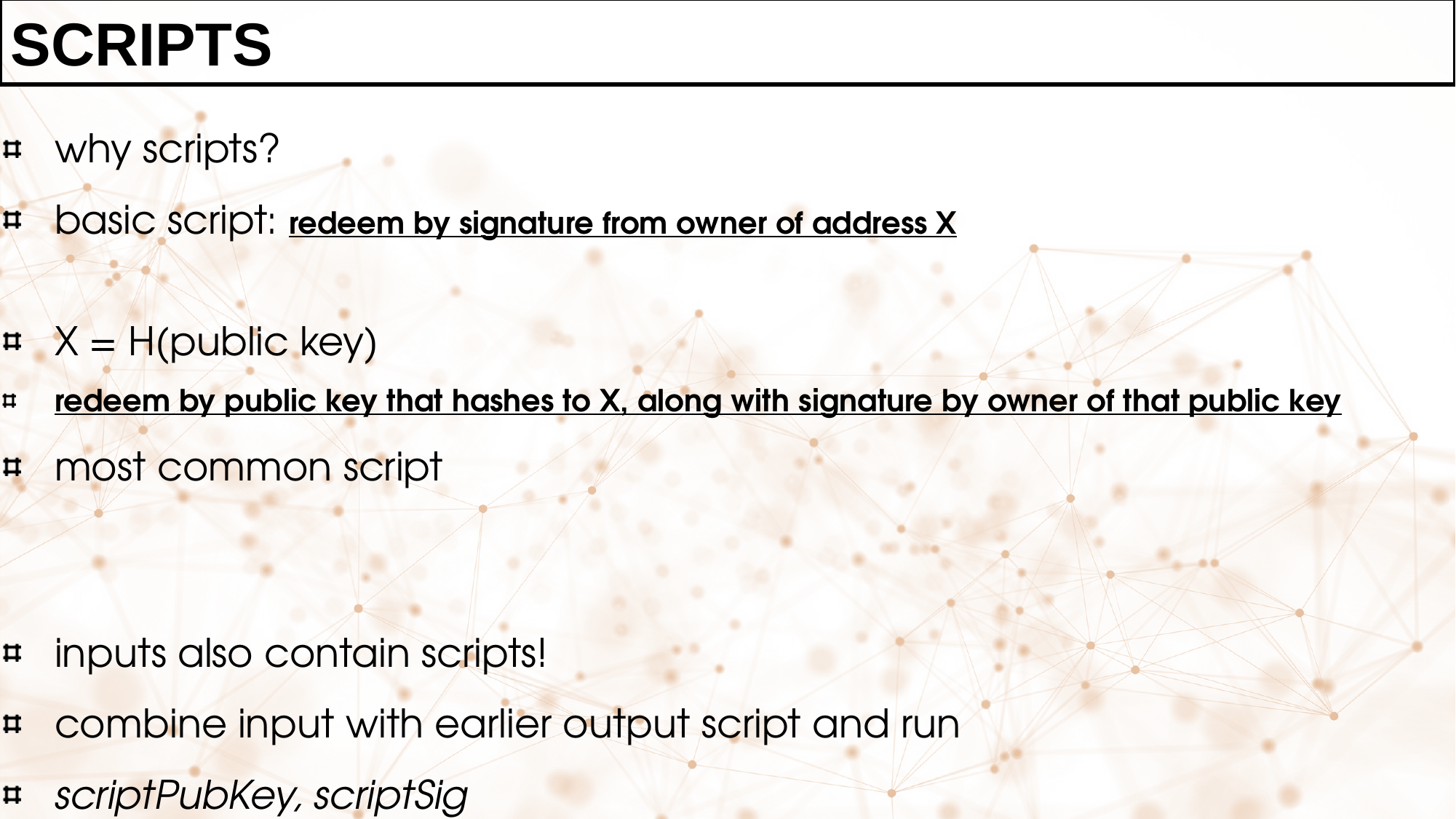

scripts
why scripts?
basic script: redeem by signature from owner of address X
X = H(public key)
redeem by public key that hashes to X, along with signature by owner of that public key
most common script
inputs also contain scripts!
combine input with earlier output script and run
scriptPubKey, scriptSig